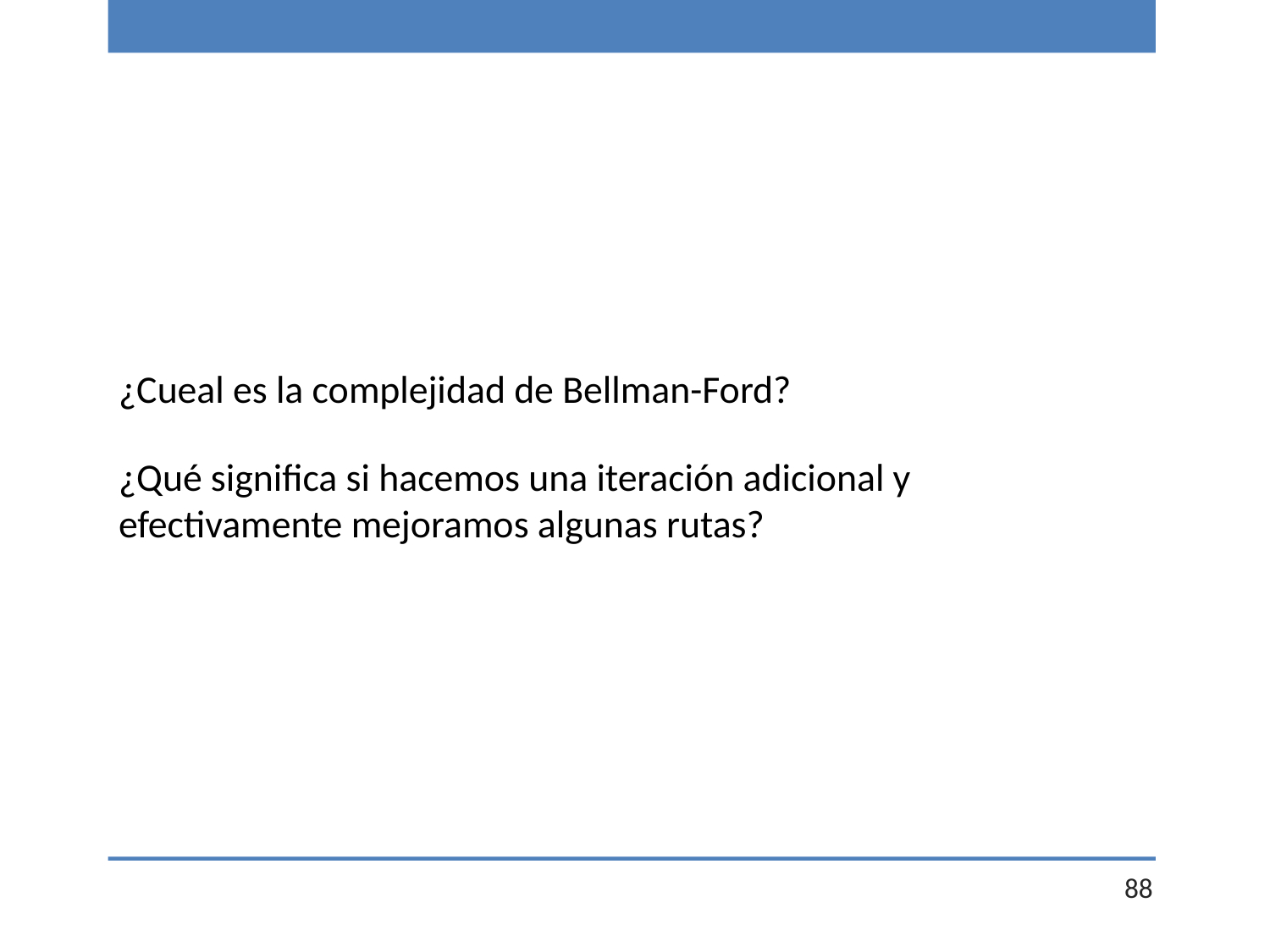

¿Cueal es la complejidad de Bellman-Ford?
¿Qué significa si hacemos una iteración adicional y efectivamente mejoramos algunas rutas?
88